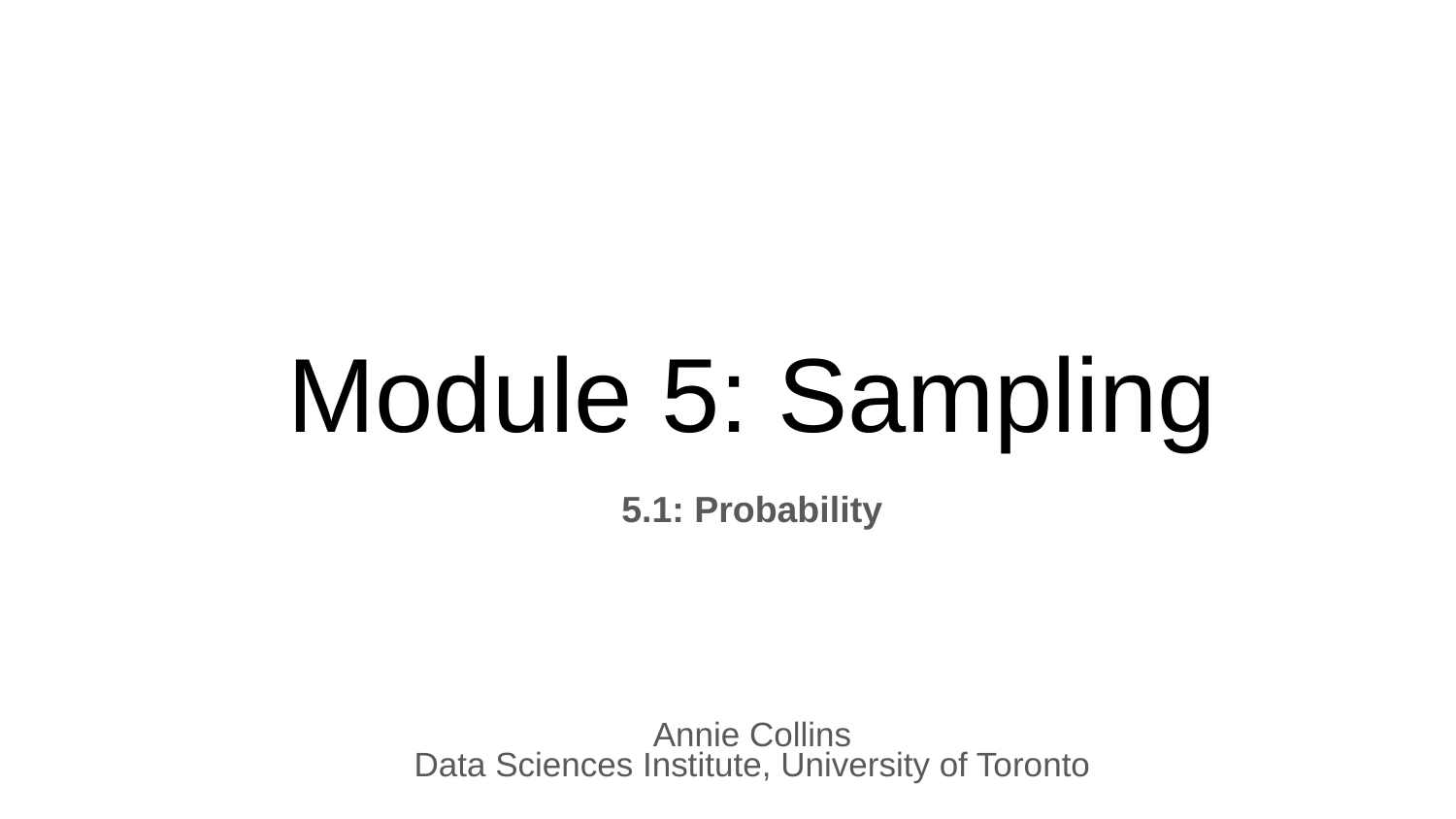

Module 5: Sampling
5.1: Probability
Annie Collins
Data Sciences Institute, University of Toronto